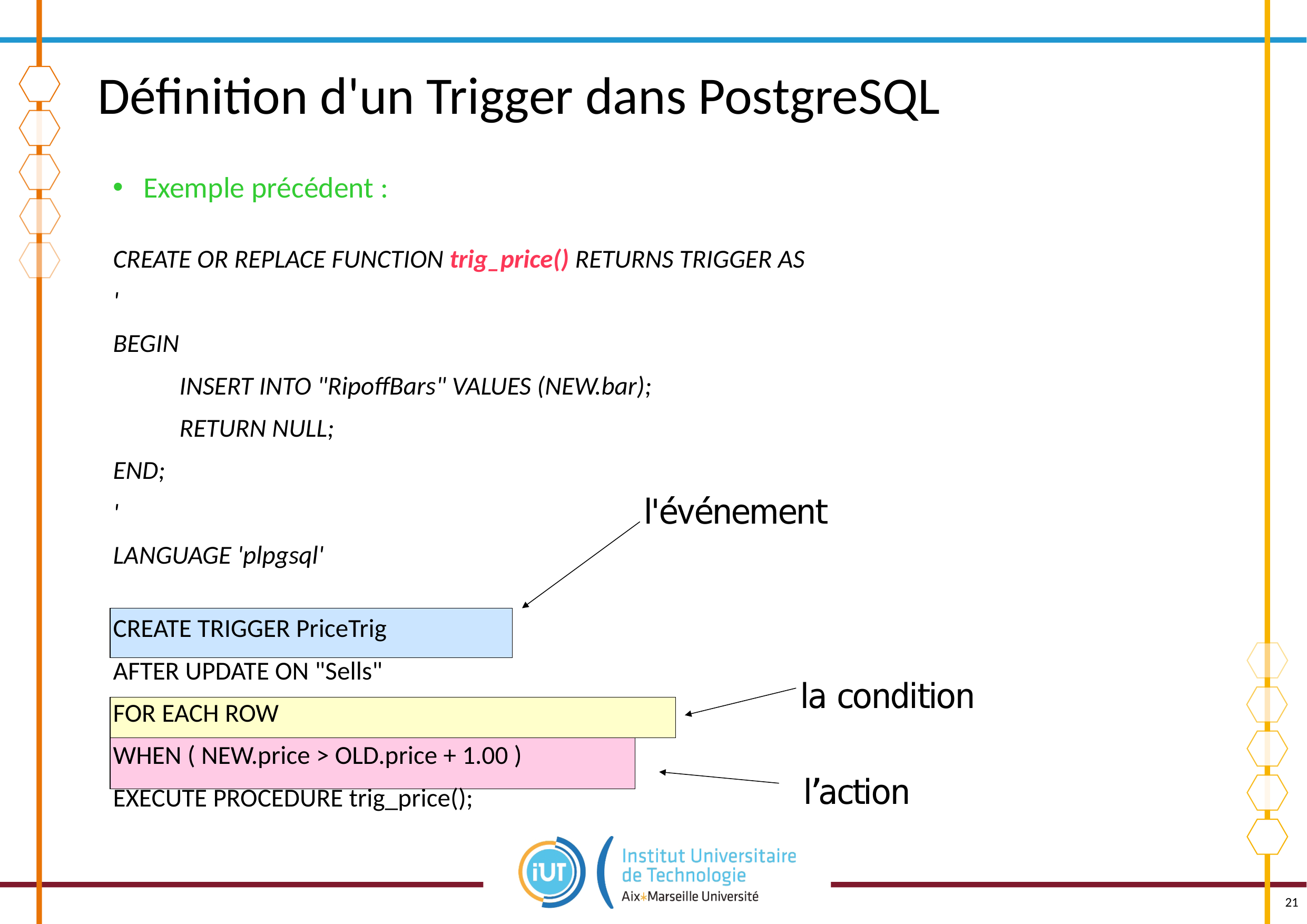

# Définition d'un Trigger dans PostgreSQL
Exemple précédent :

CREATE OR REPLACE FUNCTION trig_price() RETURNS TRIGGER AS
'
BEGIN
	INSERT INTO "RipoffBars" VALUES (NEW.bar);
	RETURN NULL;
END;
'
LANGUAGE 'plpgsql'

CREATE TRIGGER PriceTrig
AFTER UPDATE ON "Sells"
FOR EACH ROW
WHEN ( NEW.price > OLD.price + 1.00 )
EXECUTE PROCEDURE trig_price();
l'événement

la condition

l’action

21